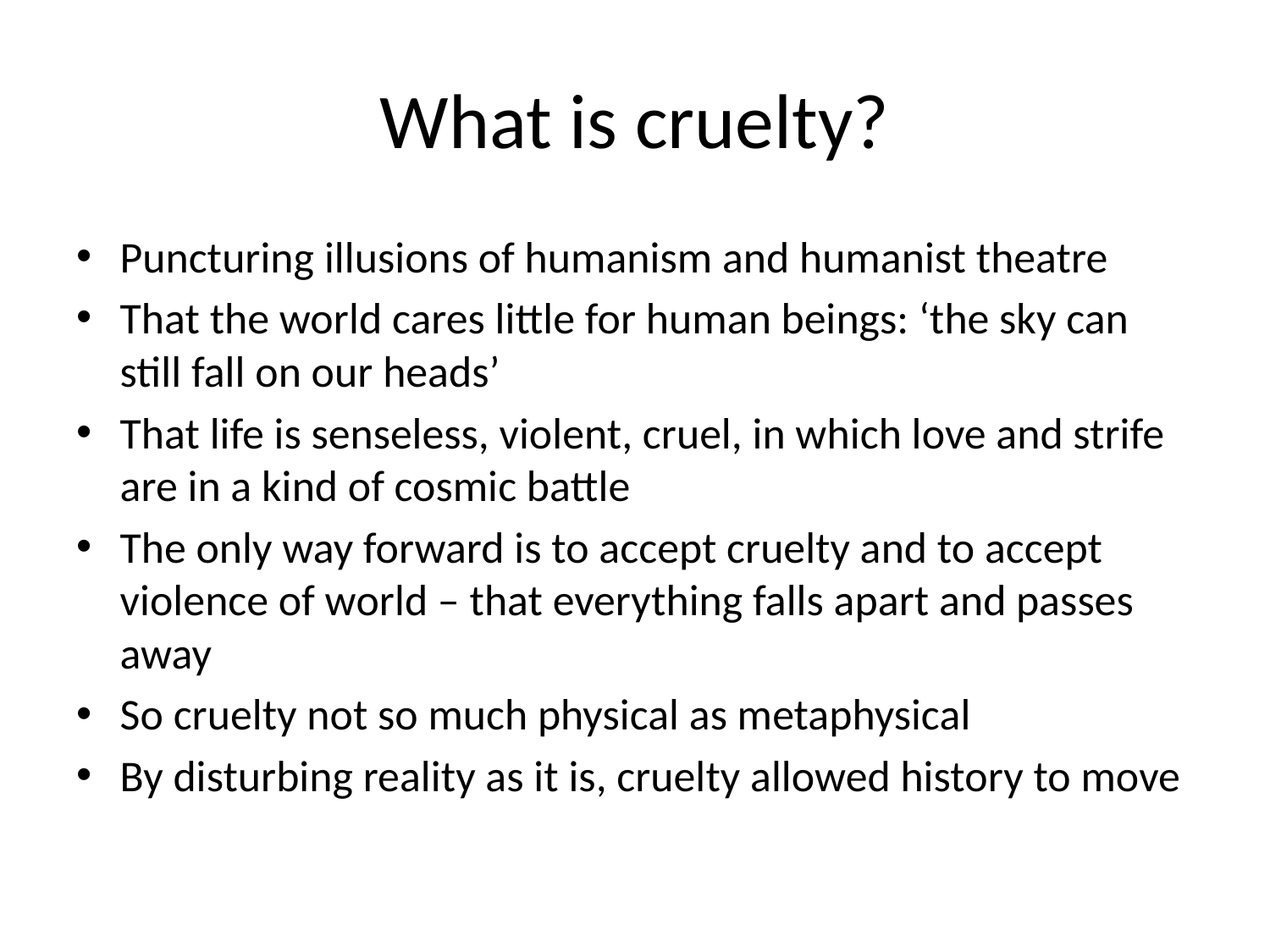

# What is cruelty?
Puncturing illusions of humanism and humanist theatre
That the world cares little for human beings: ‘the sky can still fall on our heads’
That life is senseless, violent, cruel, in which love and strife are in a kind of cosmic battle
The only way forward is to accept cruelty and to accept violence of world – that everything falls apart and passes away
So cruelty not so much physical as metaphysical
By disturbing reality as it is, cruelty allowed history to move